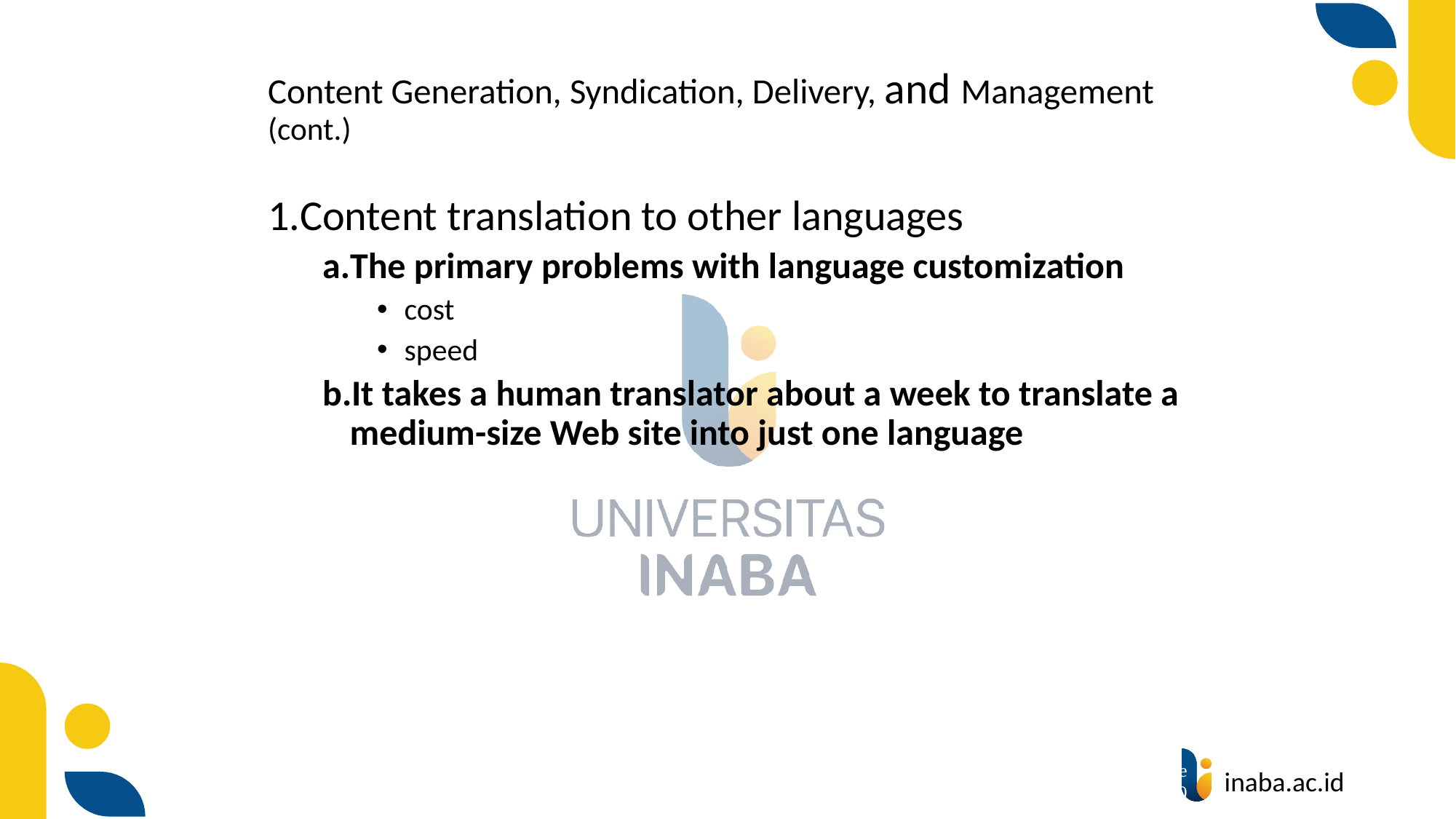

# Content Generation, Syndication, Delivery, and Management (cont.)
Content translation to other languages
The primary problems with language customization
cost
speed
It takes a human translator about a week to translate a medium-size Web site into just one language
47
© Prentice Hall 2020